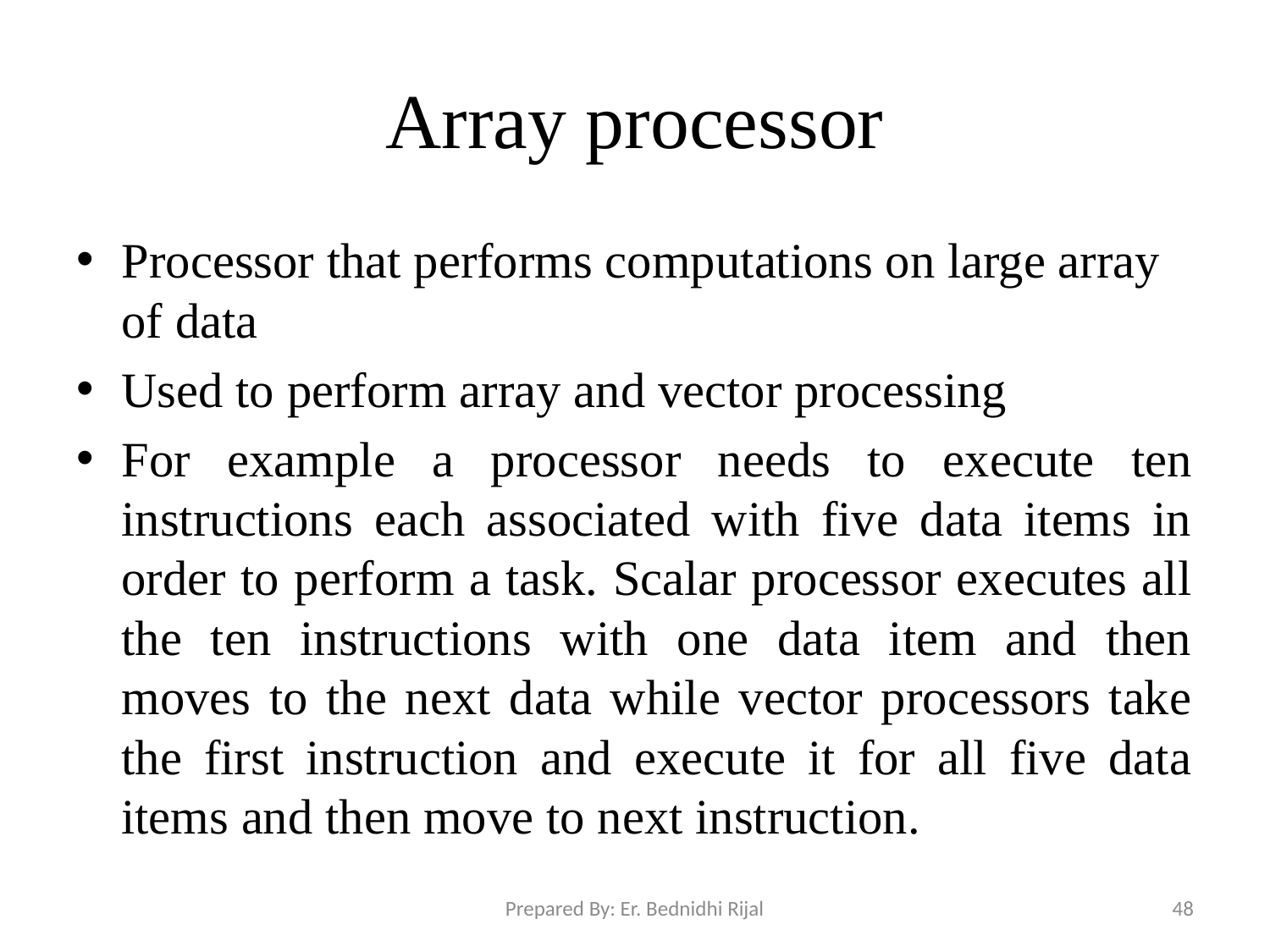

# Array processor
Processor that performs computations on large array of data
Used to perform array and vector processing
For example a processor needs to execute ten instructions each associated with five data items in order to perform a task. Scalar processor executes all the ten instructions with one data item and then moves to the next data while vector processors take the first instruction and execute it for all five data items and then move to next instruction.
Prepared By: Er. Bednidhi Rijal
48